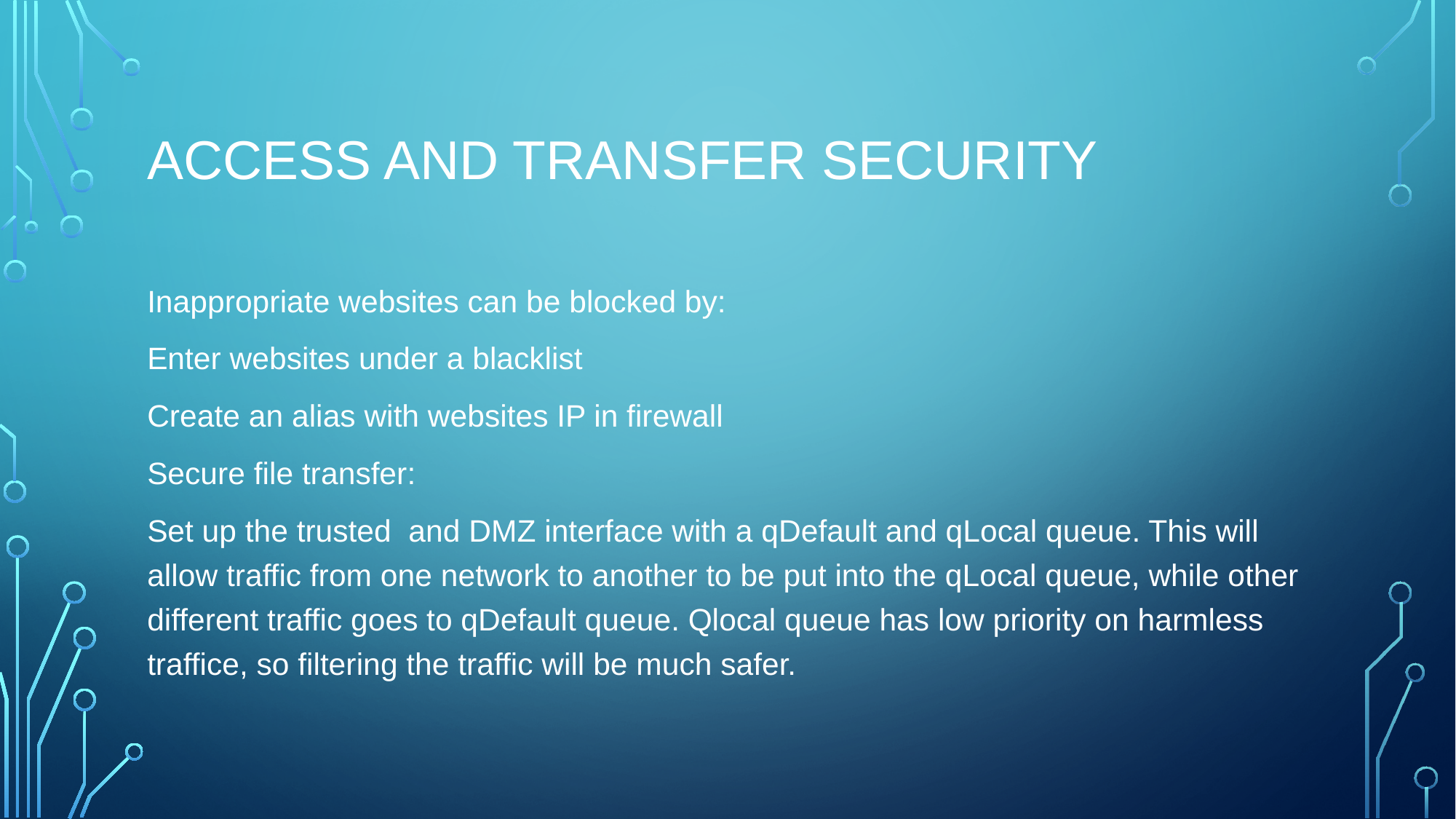

# Access and transfer security
Inappropriate websites can be blocked by:
Enter websites under a blacklist
Create an alias with websites IP in firewall
Secure file transfer:
Set up the trusted  and DMZ interface with a qDefault and qLocal queue. This will allow traffic from one network to another to be put into the qLocal queue, while other different traffic goes to qDefault queue. Qlocal queue has low priority on harmless traffice, so filtering the traffic will be much safer.